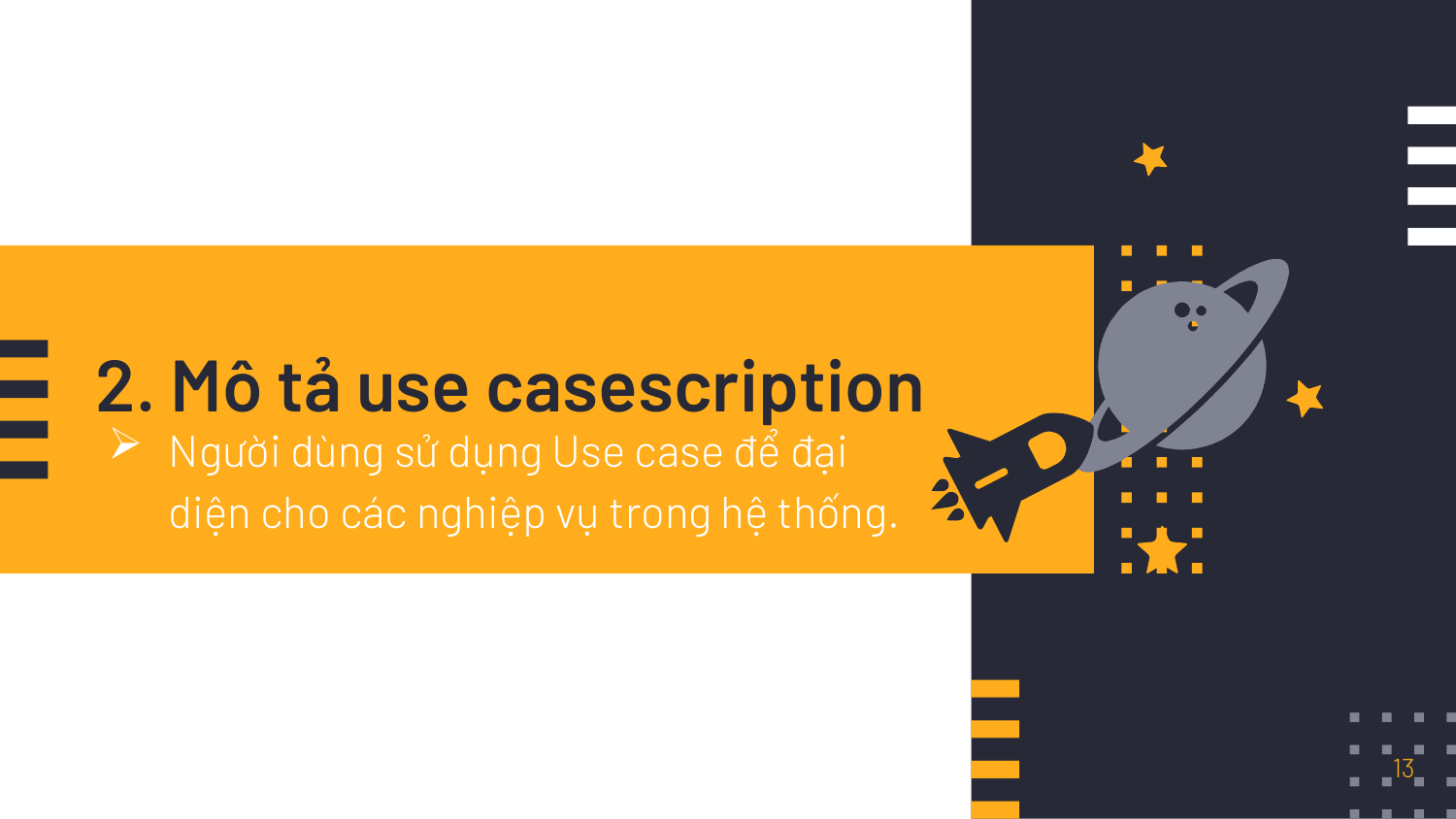

# 2. Mô tả use casescription

Người dùng sử dụng Use case để đại diện cho các nghiệp vụ trong hệ thống.

13